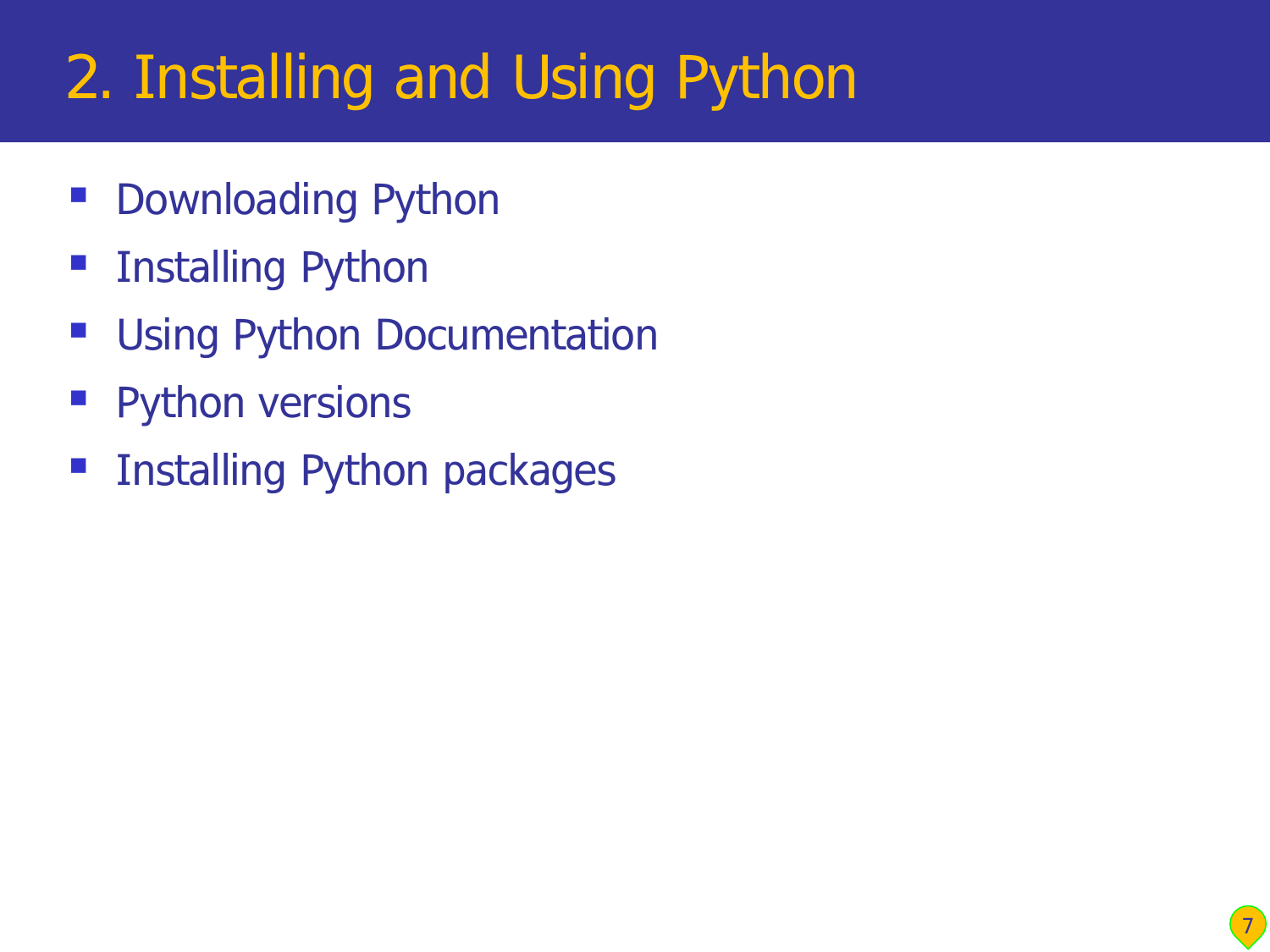

# 2. Installing and Using Python
Downloading Python
Installing Python
Using Python Documentation
Python versions
Installing Python packages
7